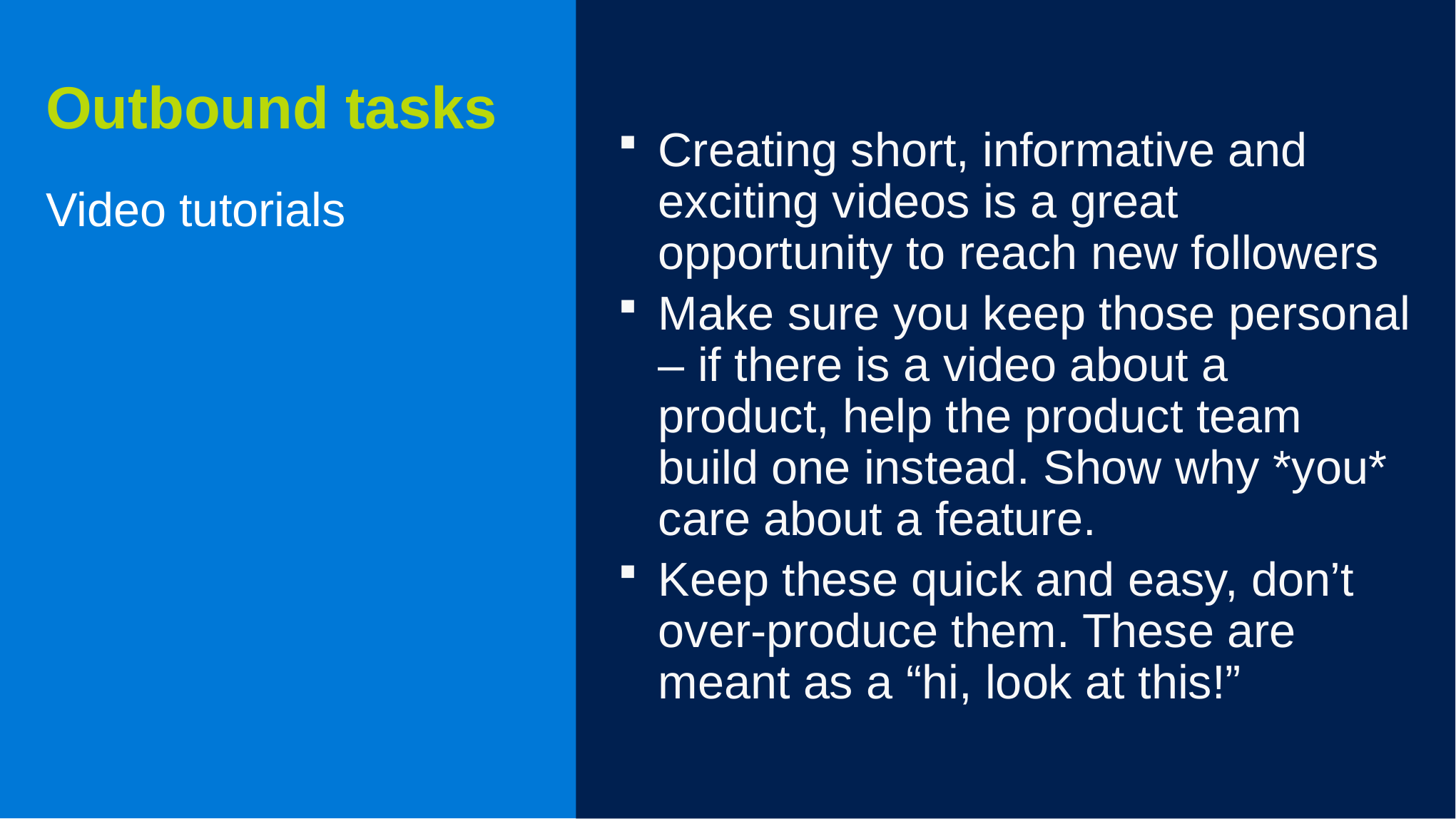

Creating short, informative and exciting videos is a great opportunity to reach new followers
Make sure you keep those personal – if there is a video about a product, help the product team build one instead. Show why *you* care about a feature.
Keep these quick and easy, don’t over-produce them. These are meant as a “hi, look at this!”
Outbound tasks
Video tutorials